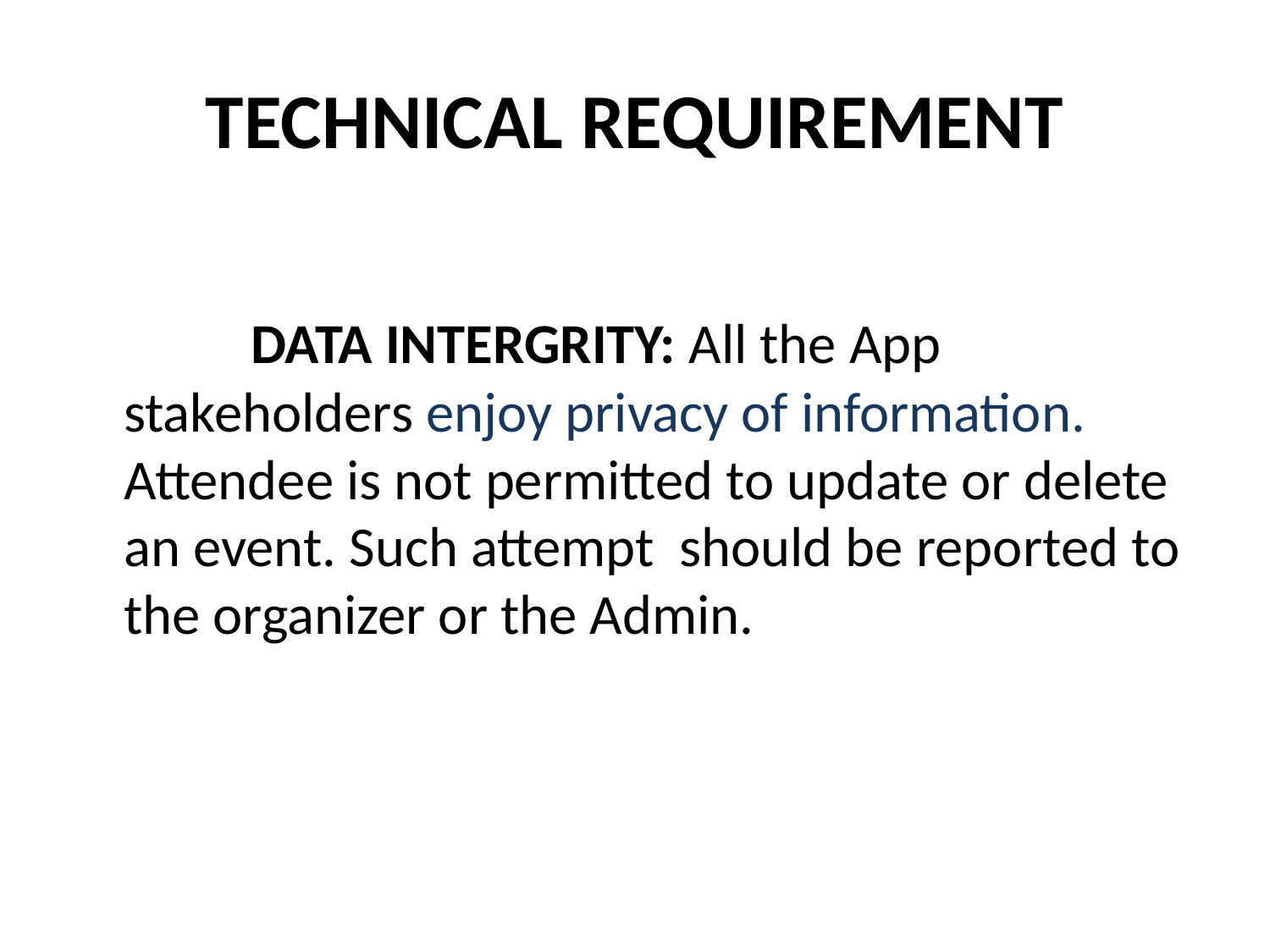

# TECHNICAL REQUIREMENT

		DATA INTERGRITY: All the App stakeholders enjoy privacy of information.  Attendee is not permitted to update or delete an event. Such attempt  should be reported to the organizer or the Admin.